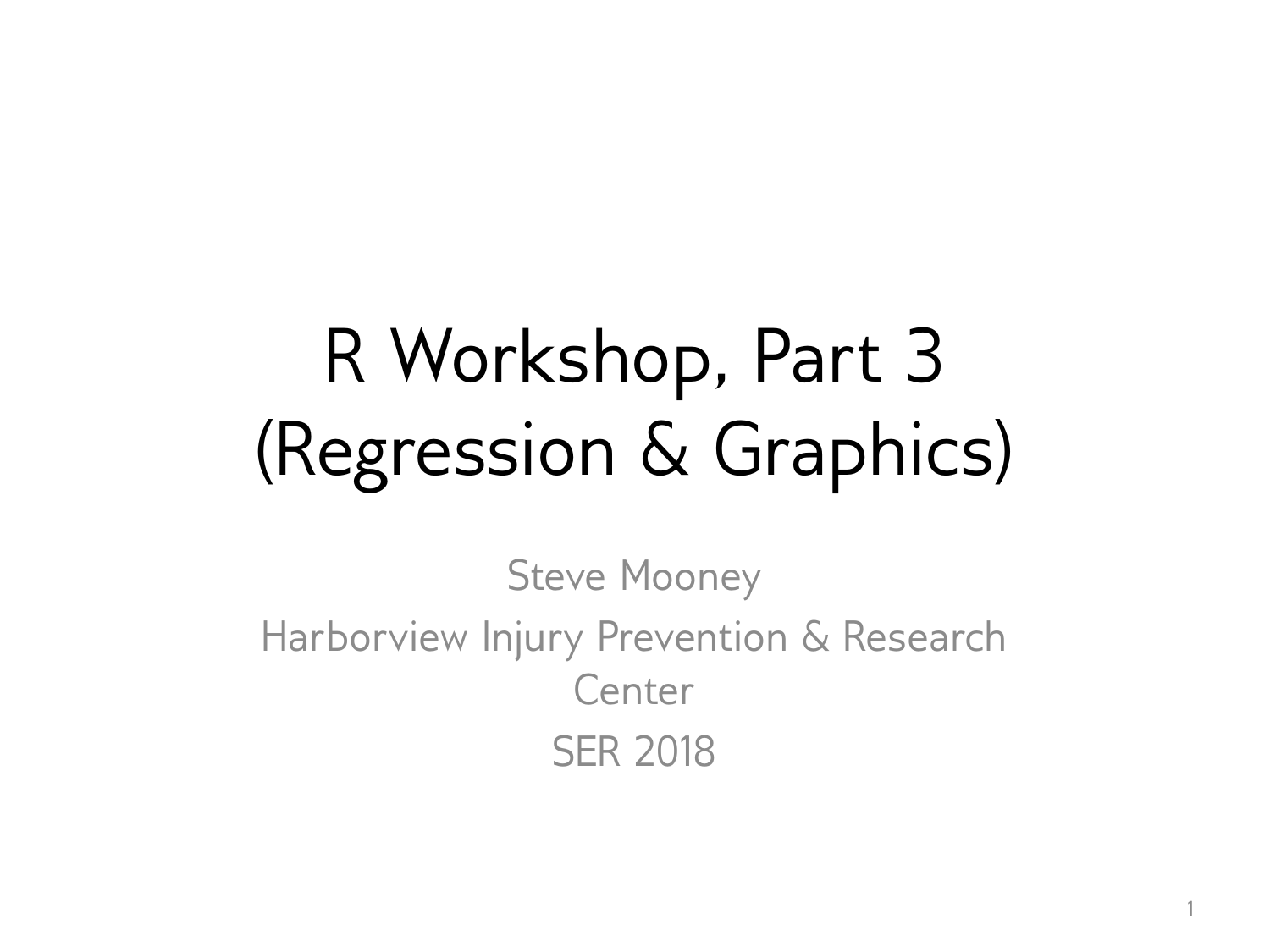

# R Workshop, Part 3 (Regression & Graphics)
Steve Mooney
Harborview Injury Prevention & Research Center
SER 2018

1